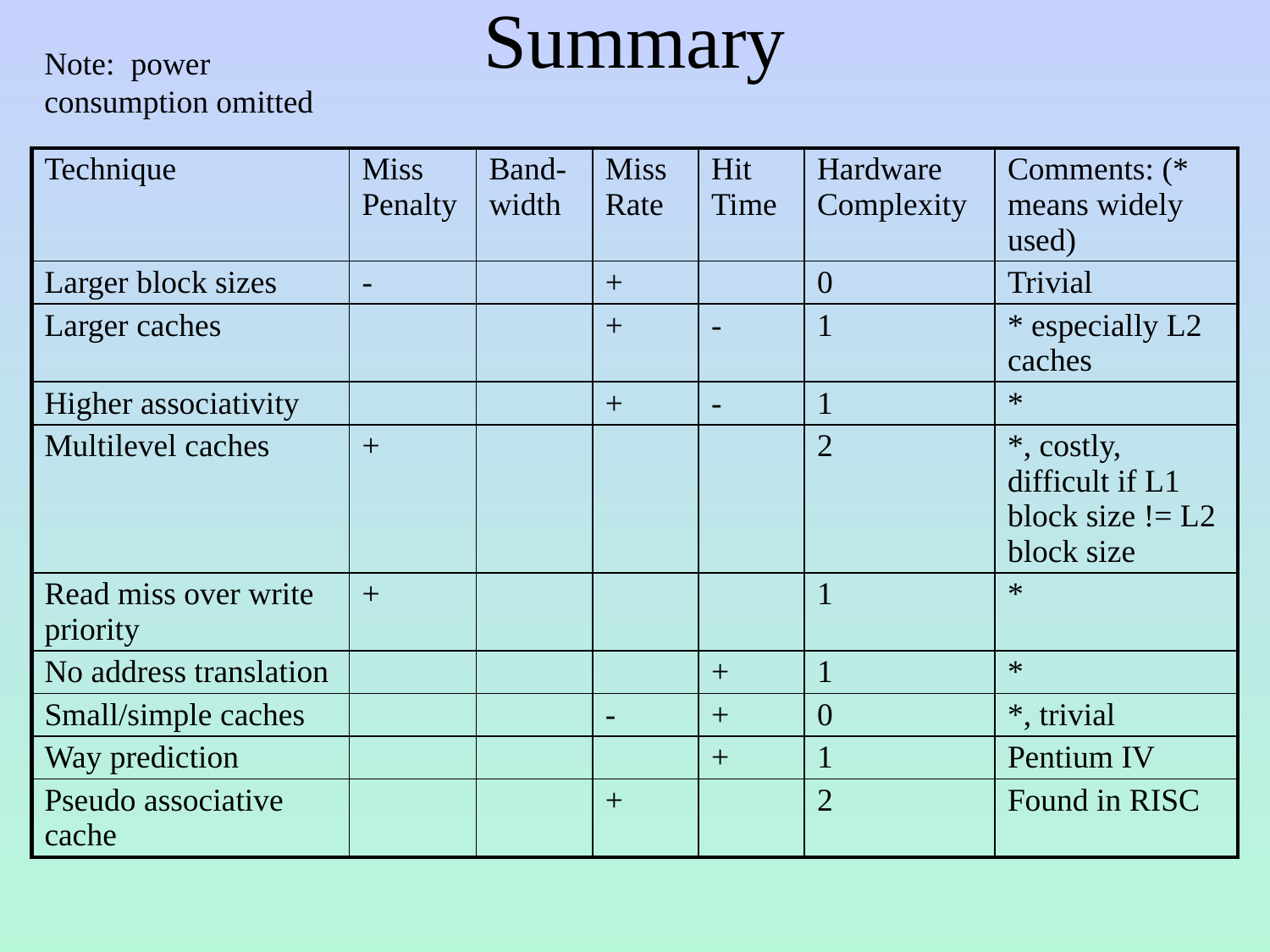

# Summary
Note:  power consumption omitted
| Technique | Miss Penalty | Band-width | Miss Rate | Hit Time | Hardware Complexity | Comments: (\* means widely used) |
| --- | --- | --- | --- | --- | --- | --- |
| Larger block sizes | - |  | + |  | 0 | Trivial |
| Larger caches |  |  | + | - | 1 | \* especially L2 caches |
| Higher associativity |  |  | + | - | 1 | \* |
| Multilevel caches | + |  |  |  | 2 | \*, costly, difficult if L1 block size != L2 block size |
| Read miss over write priority | + |  |  |  | 1 | \* |
| No address translation |  |  |  | + | 1 | \* |
| Small/simple caches |  |  | - | + | 0 | \*, trivial |
| Way prediction |  |  |  | + | 1 | Pentium IV |
| Pseudo associative cache |  |  | + |  | 2 | Found in RISC |